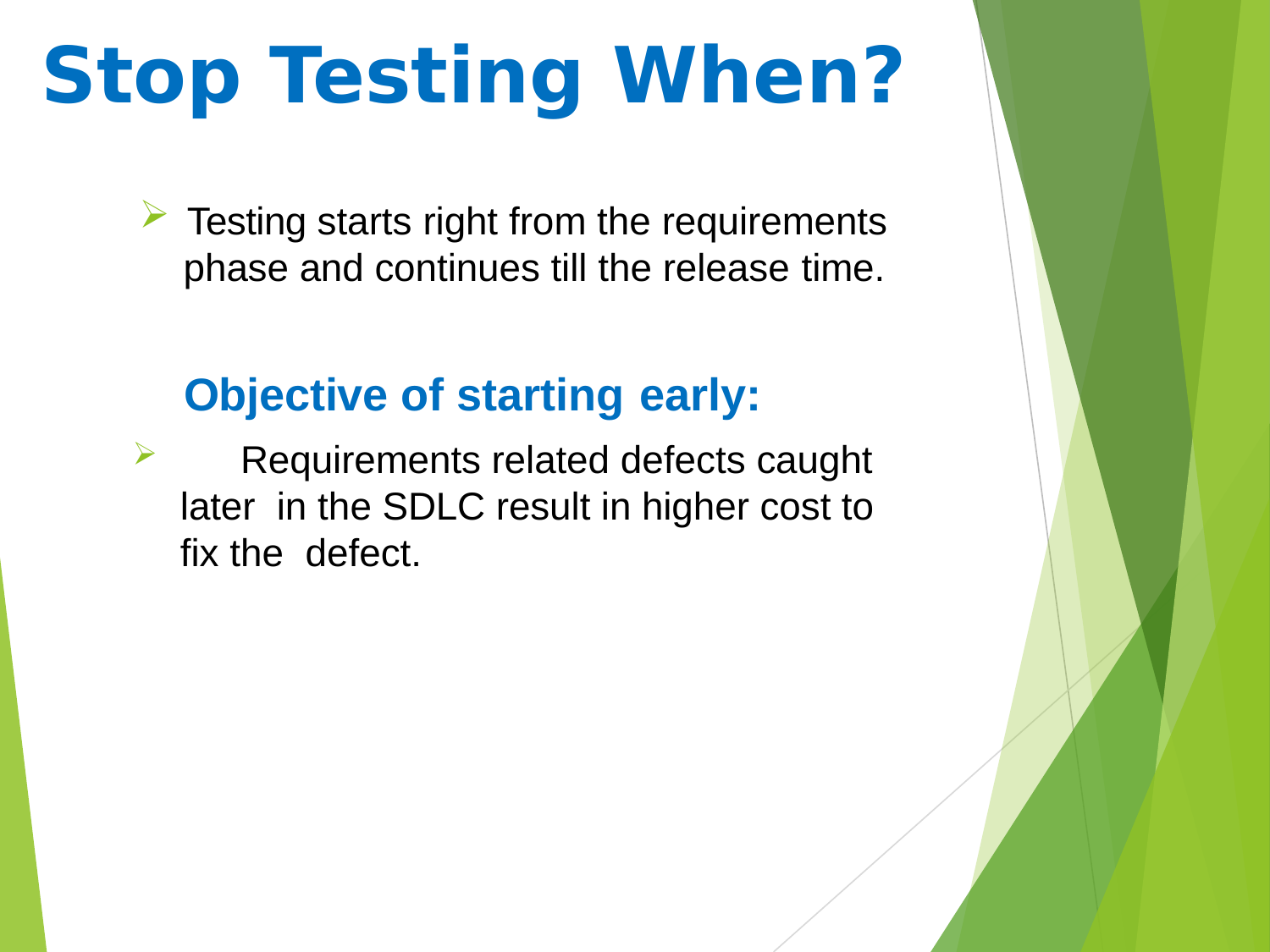

# Stop Testing When?
Testing starts right from the requirements
phase and continues till the release time.

Objective of starting early:
	Requirements related defects caught later  in the SDLC result in higher cost to fix the  defect.